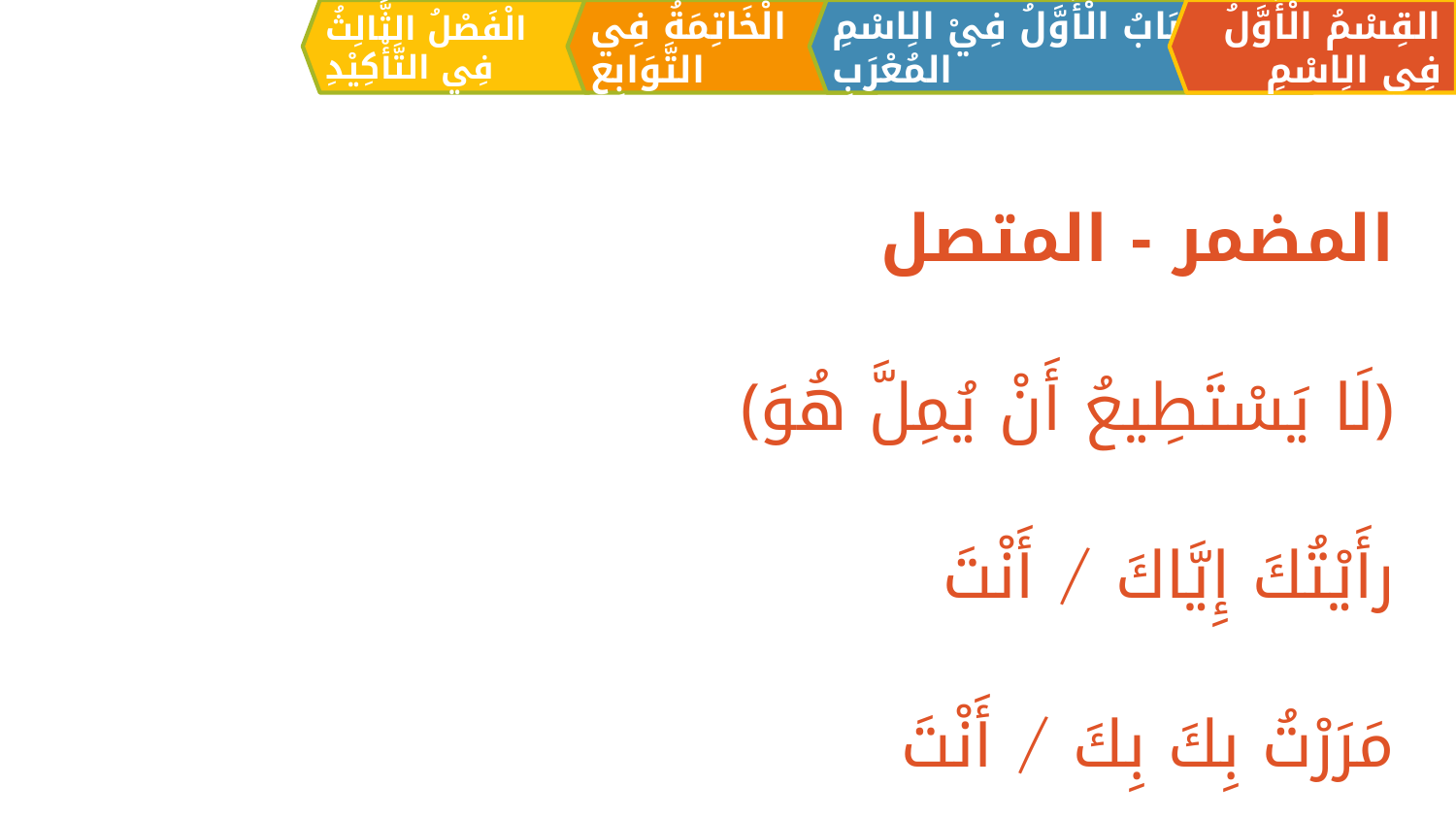

الْفَصْلُ الثَّالِثُ فِي التَّأْكِيْدِ
الْخَاتِمَةُ فِي التَّوَابِعِ
القِسْمُ الْأَوَّلُ فِي الِاسْمِ
اَلبَابُ الْأَوَّلُ فِيْ الِاسْمِ المُعْرَبِ
المضمر - المتصل
	﴿لَا يَسْتَطِيعُ أَنْ يُمِلَّ هُوَ﴾
	رأَيْتُكَ إِيَّاكَ / أَنْتَ
	مَرَرْتُ بِكَ بِكَ / أَنْتَ